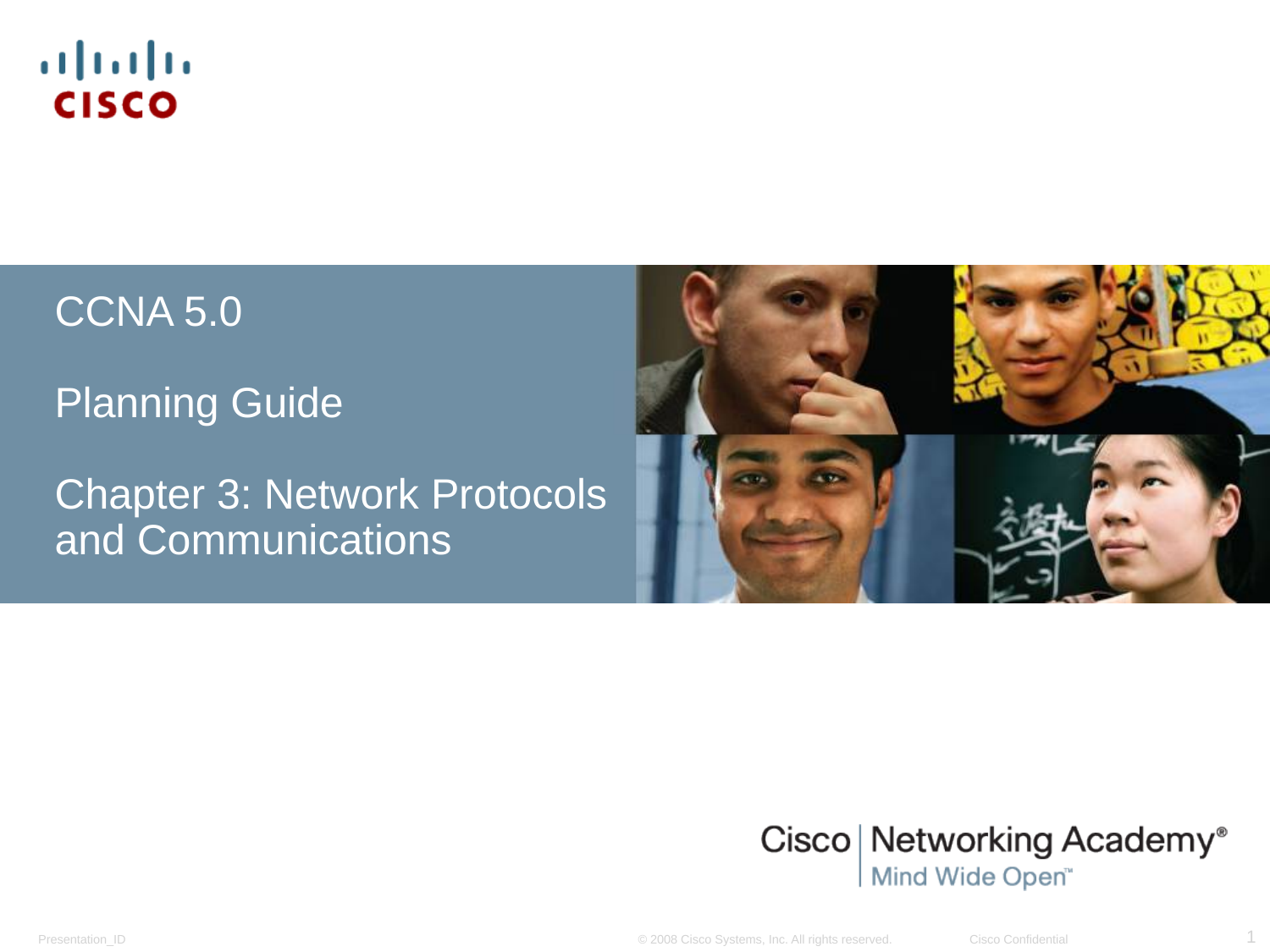

CCNA 5.0
Planning Guide
Chapter 3: Network Protocols and Communications